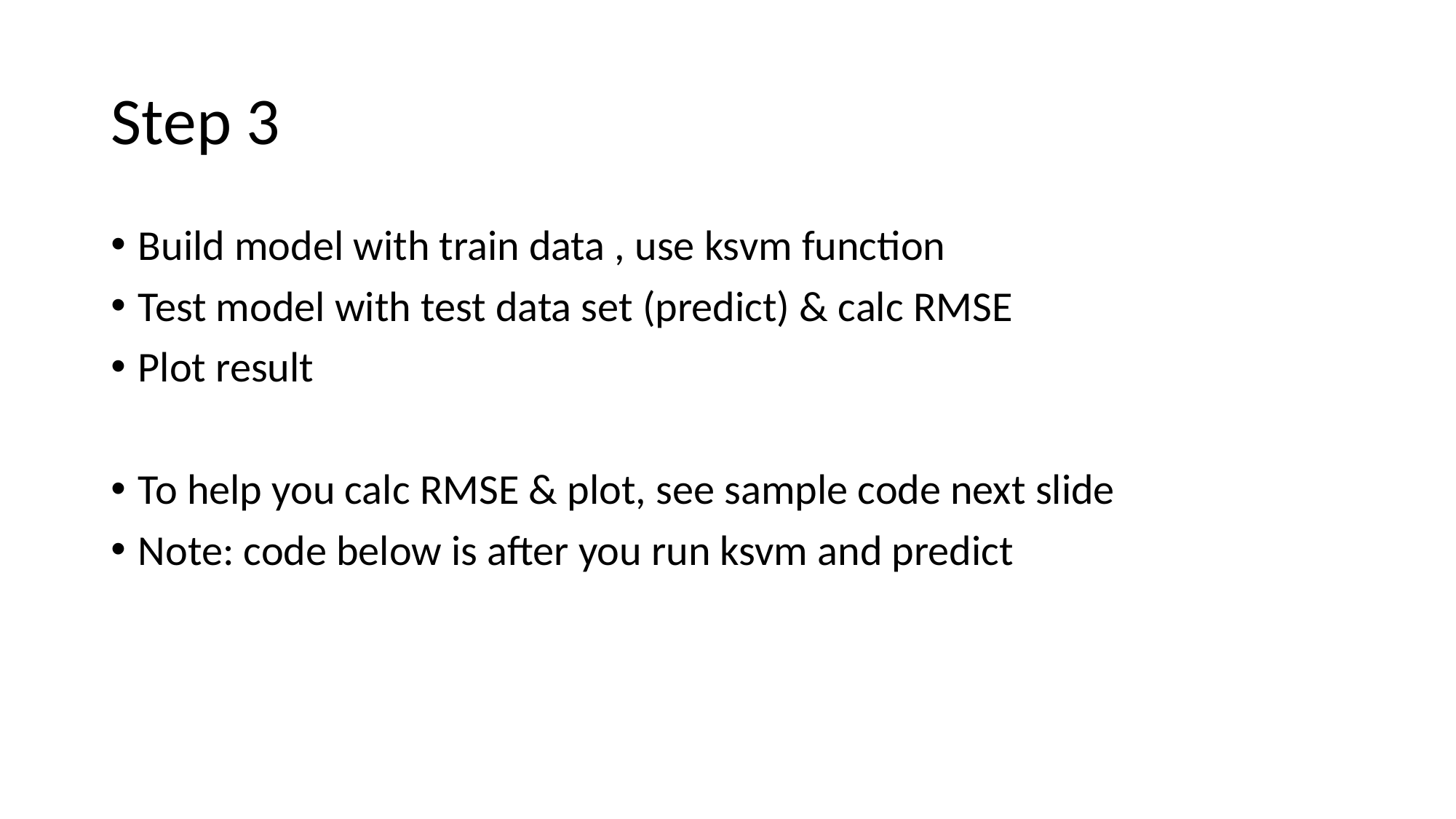

# Step 3
Build model with train data , use ksvm function
Test model with test data set (predict) & calc RMSE
Plot result

To help you calc RMSE & plot, see sample code next slide
Note: code below is after you run ksvm and predict